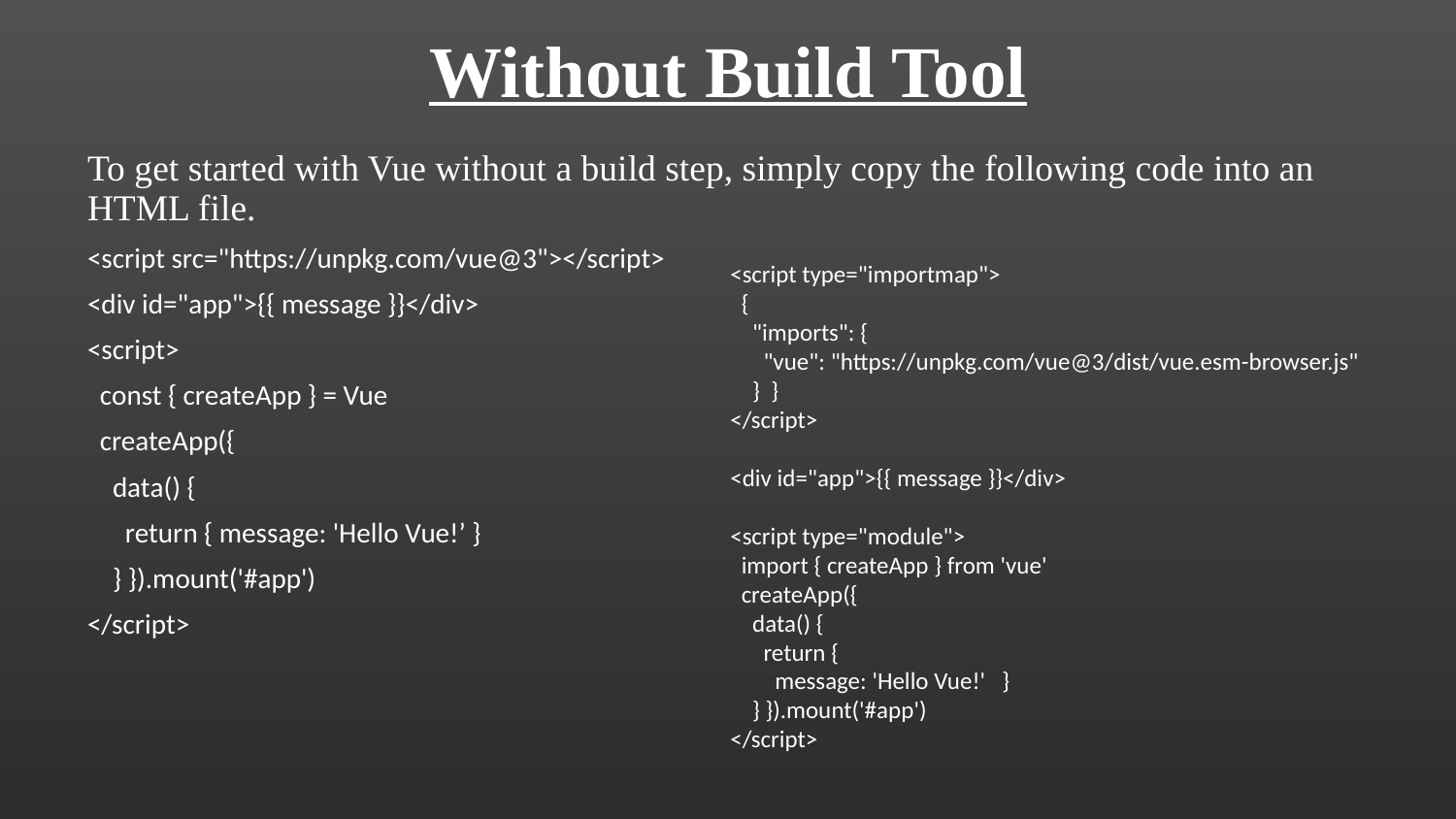

# Without Build Tool
To get started with Vue without a build step, simply copy the following code into an HTML file.
<script src="https://unpkg.com/vue@3"></script>
<div id="app">{{ message }}</div>
<script>
  const { createApp } = Vue
  createApp({
    data() {
      return { message: 'Hello Vue!’ }
    } }).mount('#app')
</script>
<script type="importmap">
  {
    "imports": {
      "vue": "https://unpkg.com/vue@3/dist/vue.esm-browser.js"
    }  }
</script>

<div id="app">{{ message }}</div>

<script type="module">
  import { createApp } from 'vue'
  createApp({
    data() {
      return {
        message: 'Hello Vue!'   }
    } }).mount('#app')
</script>